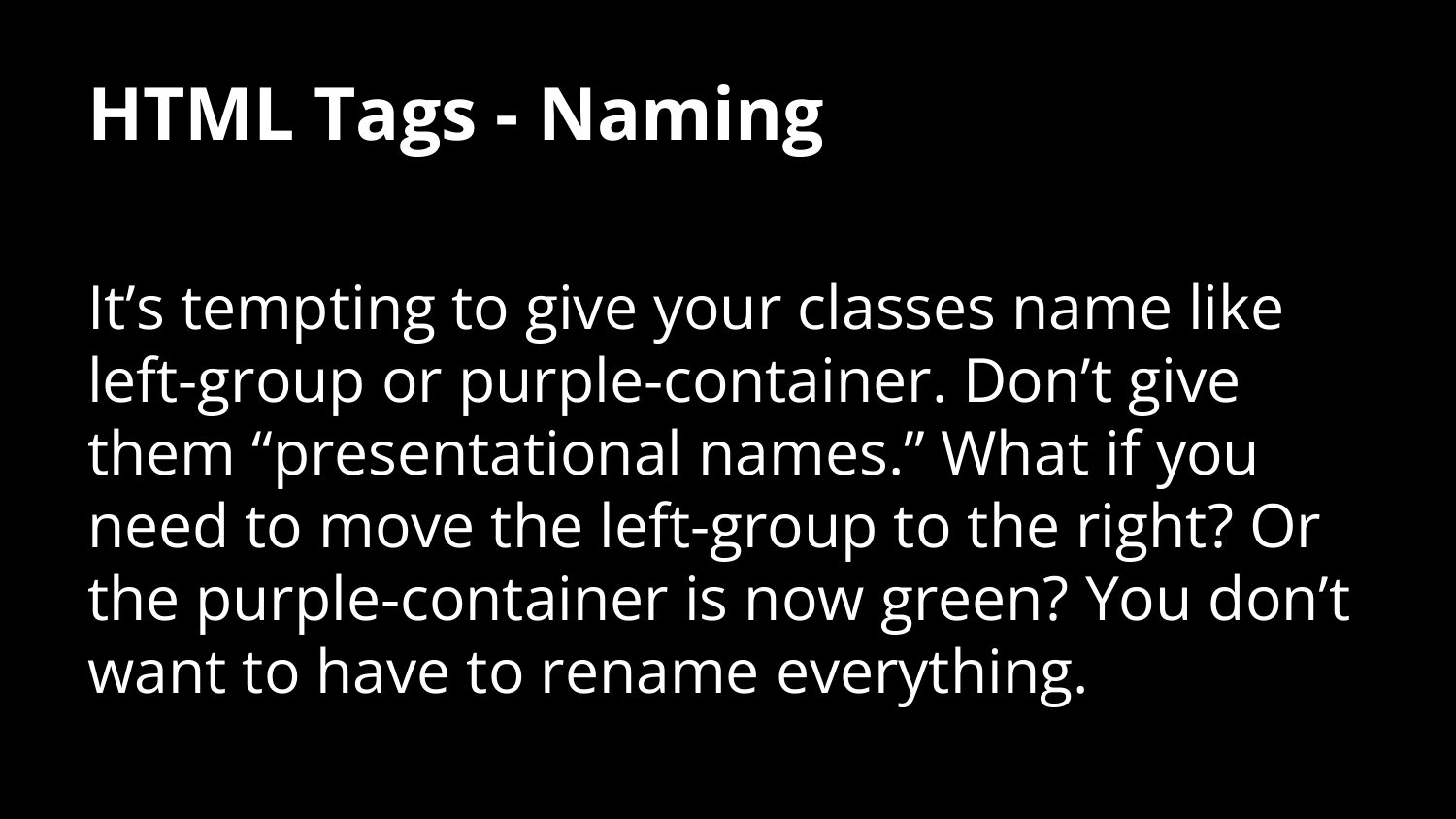

# HTML Tags - Naming
It’s tempting to give your classes name like left-group or purple-container. Don’t give them “presentational names.” What if you need to move the left-group to the right? Or the purple-container is now green? You don’t want to have to rename everything.